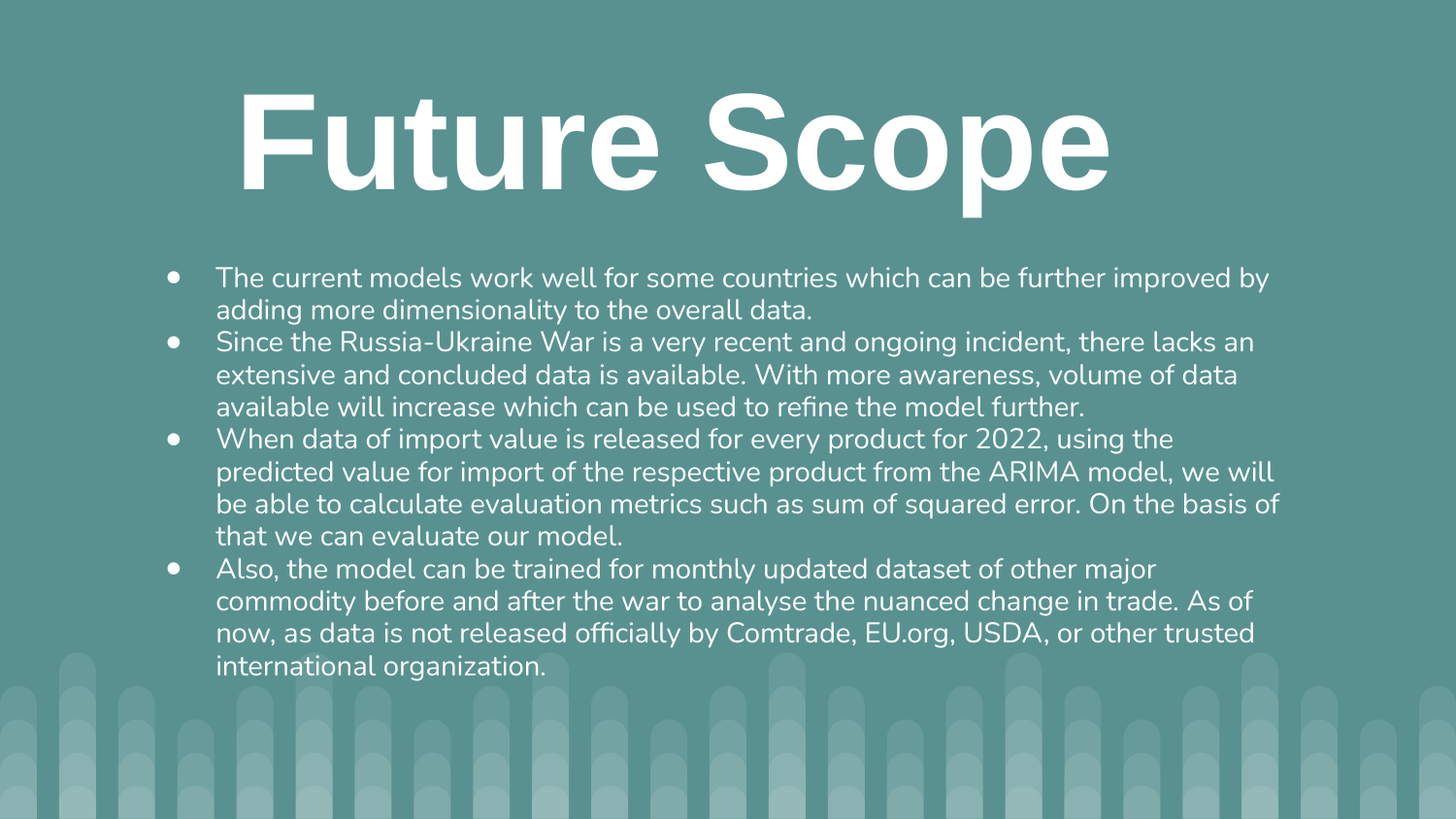

# Future Scope
The current models work well for some countries which can be further improved by adding more dimensionality to the overall data.
Since the Russia-Ukraine War is a very recent and ongoing incident, there lacks an extensive and concluded data is available. With more awareness, volume of data available will increase which can be used to refine the model further.
When data of import value is released for every product for 2022, using the predicted value for import of the respective product from the ARIMA model, we will be able to calculate evaluation metrics such as sum of squared error. On the basis of that we can evaluate our model.
Also, the model can be trained for monthly updated dataset of other major commodity before and after the war to analyse the nuanced change in trade. As of now, as data is not released officially by Comtrade, EU.org, USDA, or other trusted international organization.